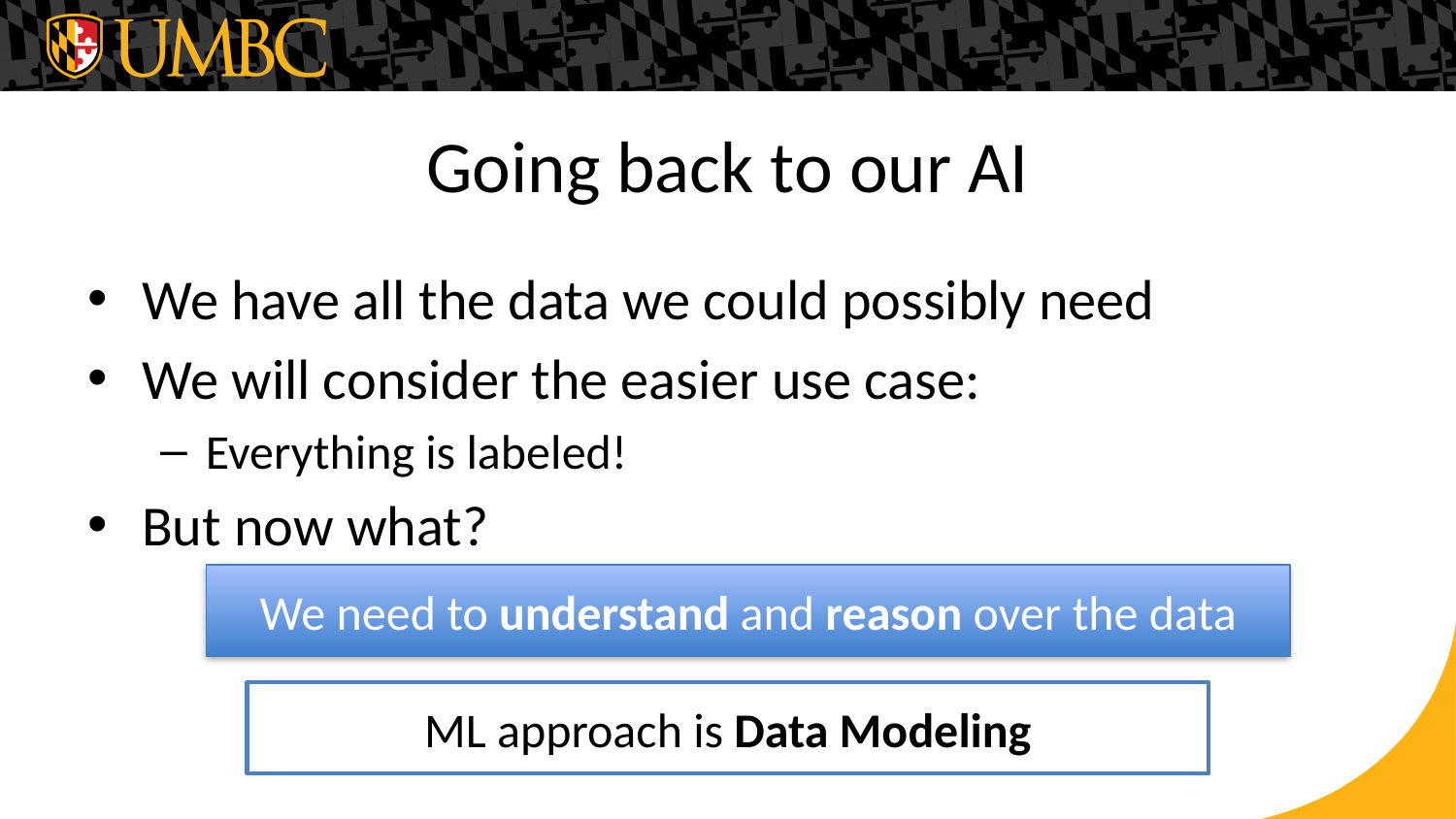

# Going back to our AI
We have all the data we could possibly need
We will consider the easier use case:
Everything is labeled!
But now what?
We need to understand and reason over the data
ML approach is Data Modeling